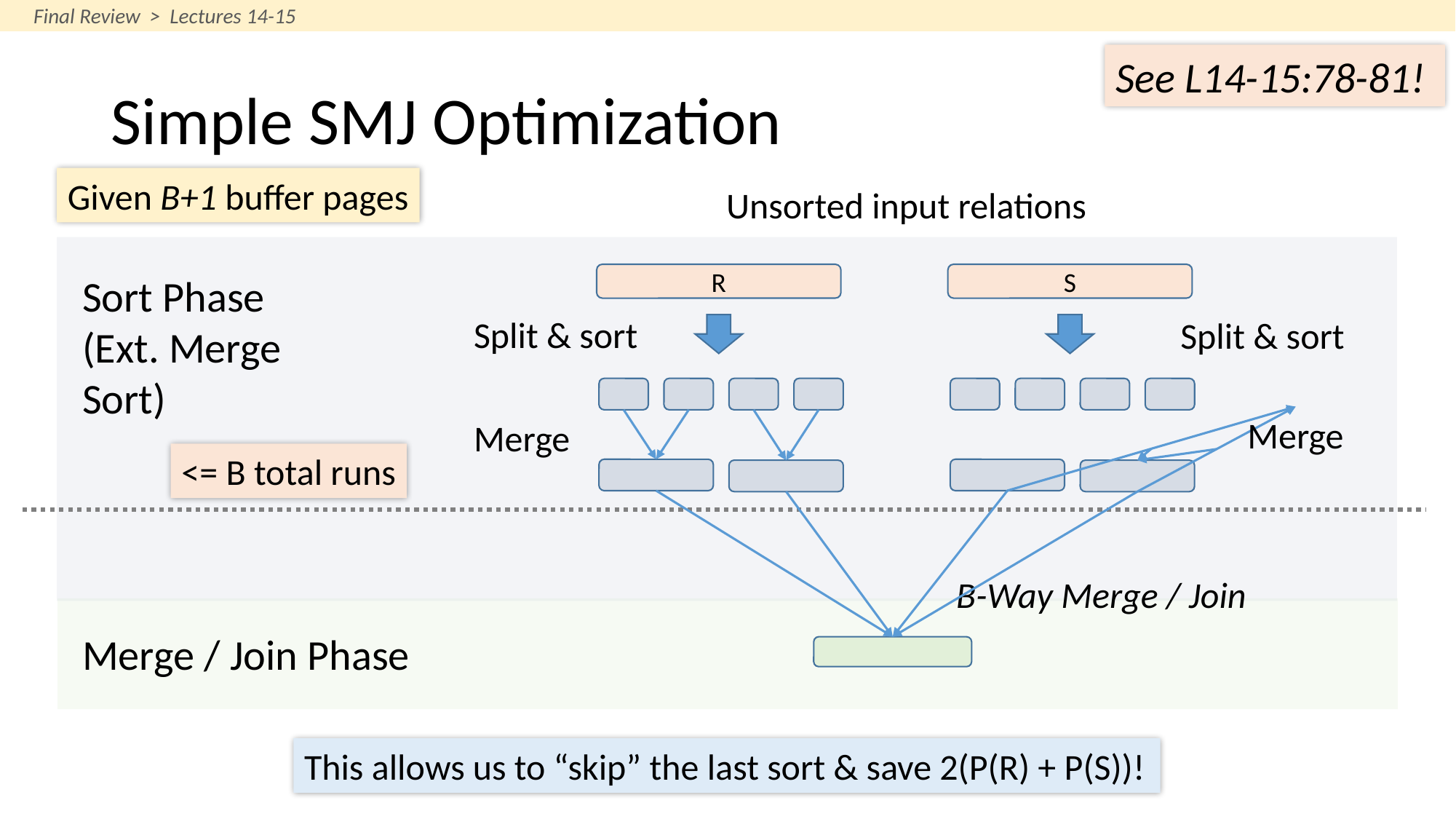

Final Review  >  Lectures 14-15
# Simple SMJ Optimization
See L14-15:78-81!
Given B+1 buffer pages
Unsorted input relations

Sort Phase
(Ext. Merge Sort)
R
S
Split & sort
Split & sort

Merge
Merge

<= B total runs
B-Way Merge / Join

Merge / Join Phase
This allows us to “skip” the last sort & save 2(P(R) + P(S))!